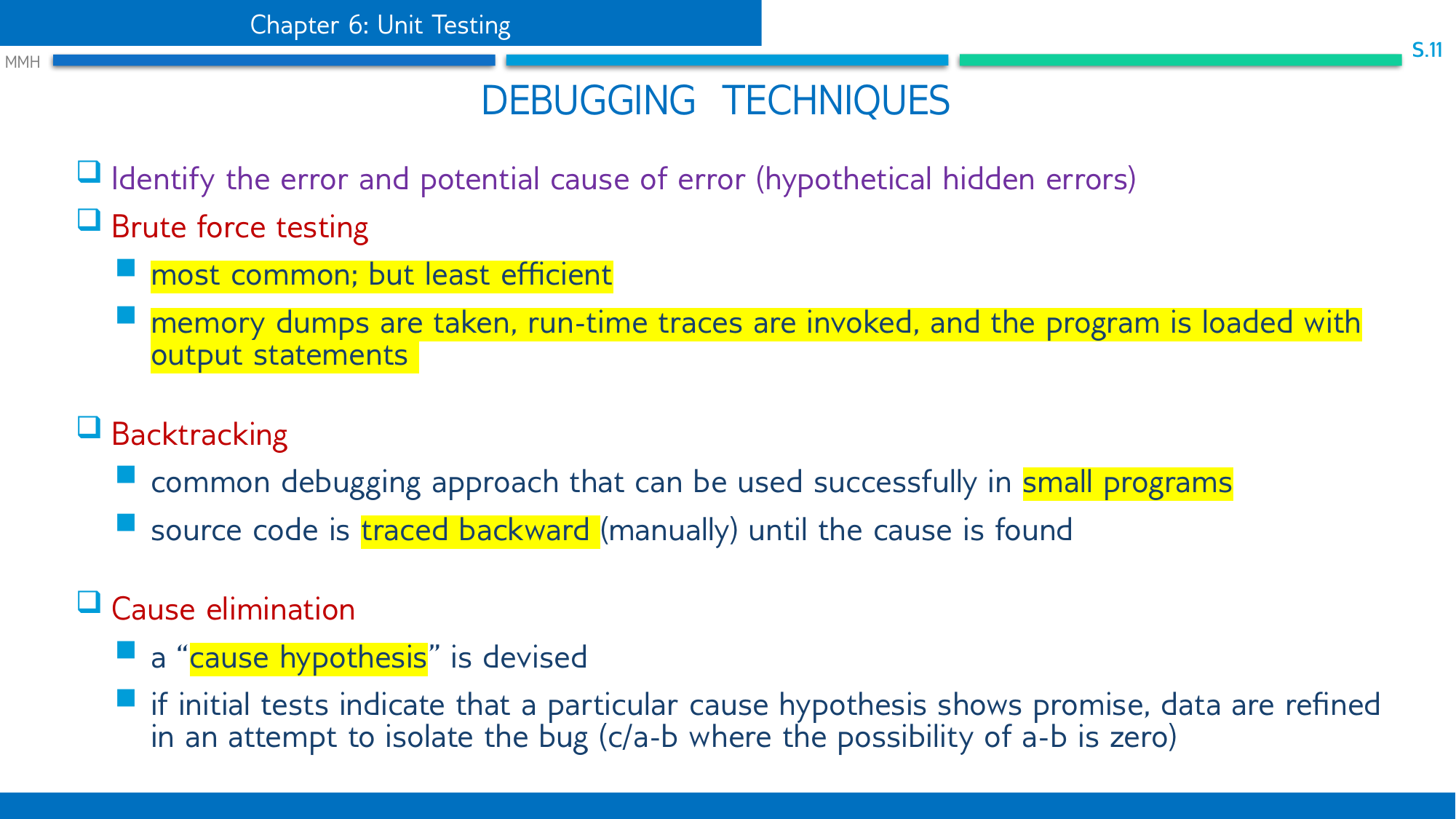

Chapter 6: Unit Testing
 S.11
  MMH
Debugging  techniques
Identify the error and potential cause of error (hypothetical hidden errors)
Brute force testing
most common; but least efficient
memory dumps are taken, run-time traces are invoked, and the program is loaded with output statements
Backtracking
common debugging approach that can be used successfully in small programs
source code is traced backward (manually) until the cause is found
Cause elimination
a “cause hypothesis” is devised
if initial tests indicate that a particular cause hypothesis shows promise, data are refined in an attempt to isolate the bug (c/a-b where the possibility of a-b is zero)